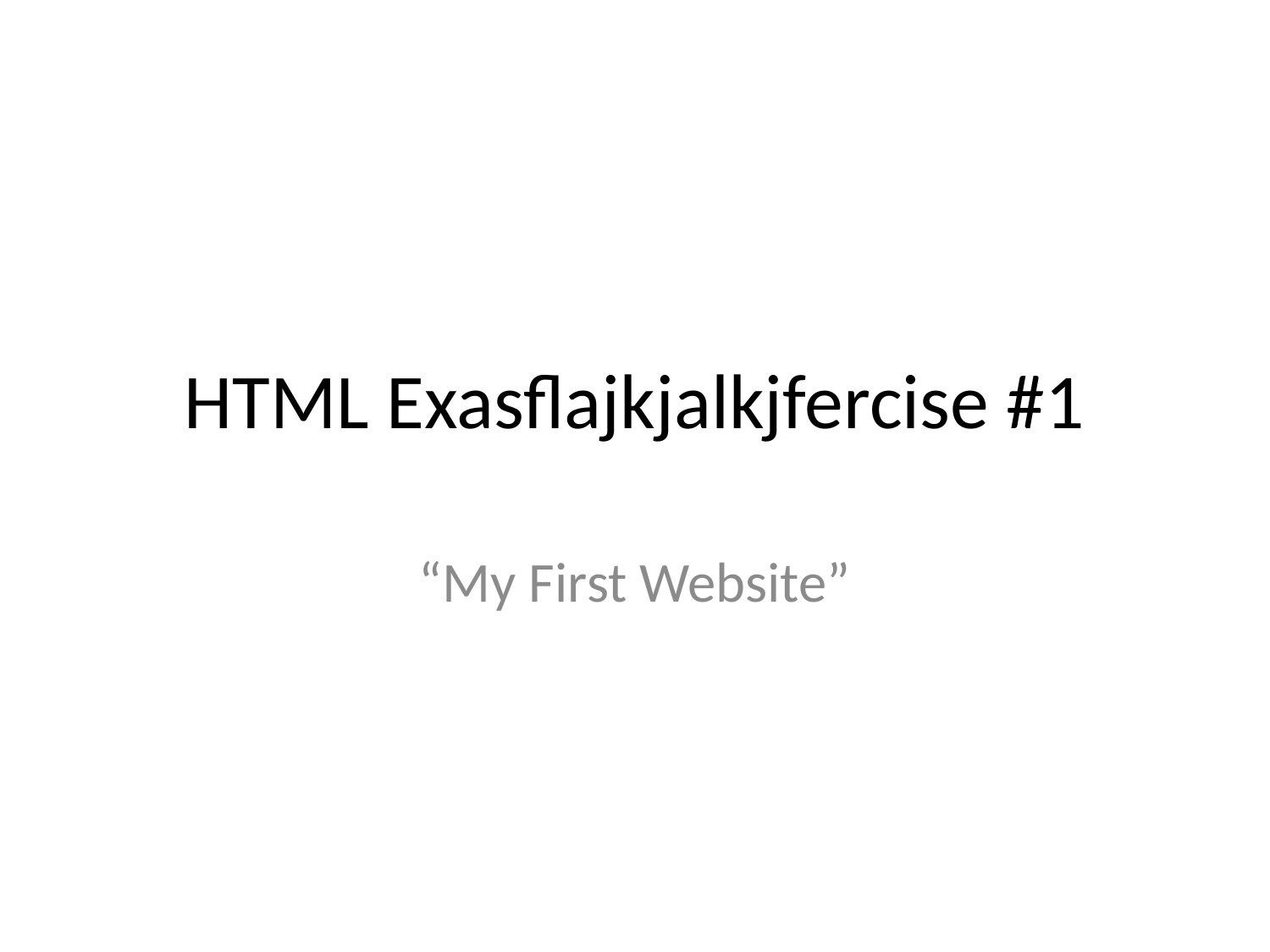

# HTML Exasflajkjalkjfercise #1
“My First Website”